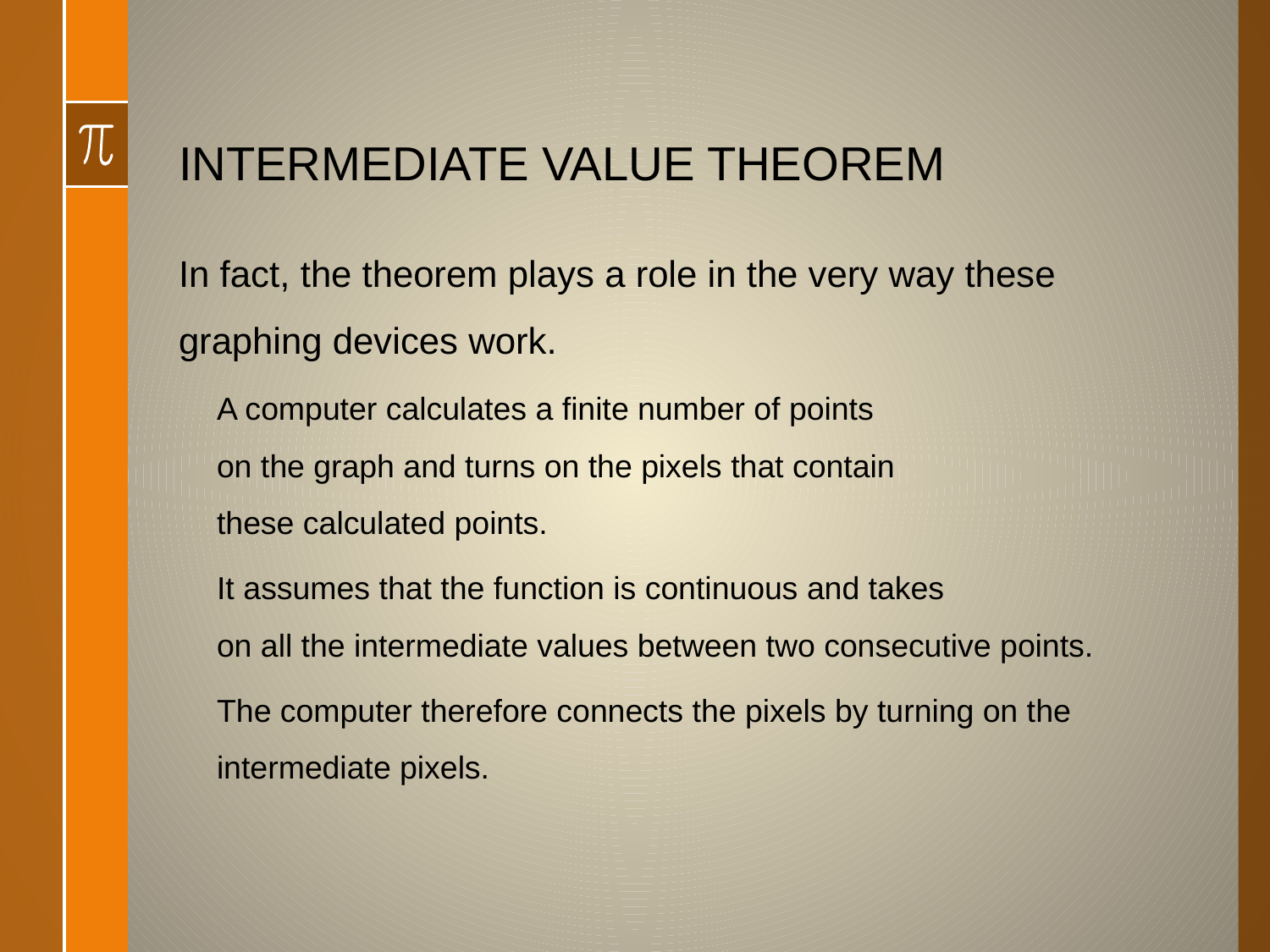

# INTERMEDIATE VALUE THEOREM
In fact, the theorem plays a role in the very way these graphing devices work.
A computer calculates a finite number of points
on the graph and turns on the pixels that contain
these calculated points.
It assumes that the function is continuous and takes
on all the intermediate values between two consecutive points.
The computer therefore connects the pixels by turning on the intermediate pixels.